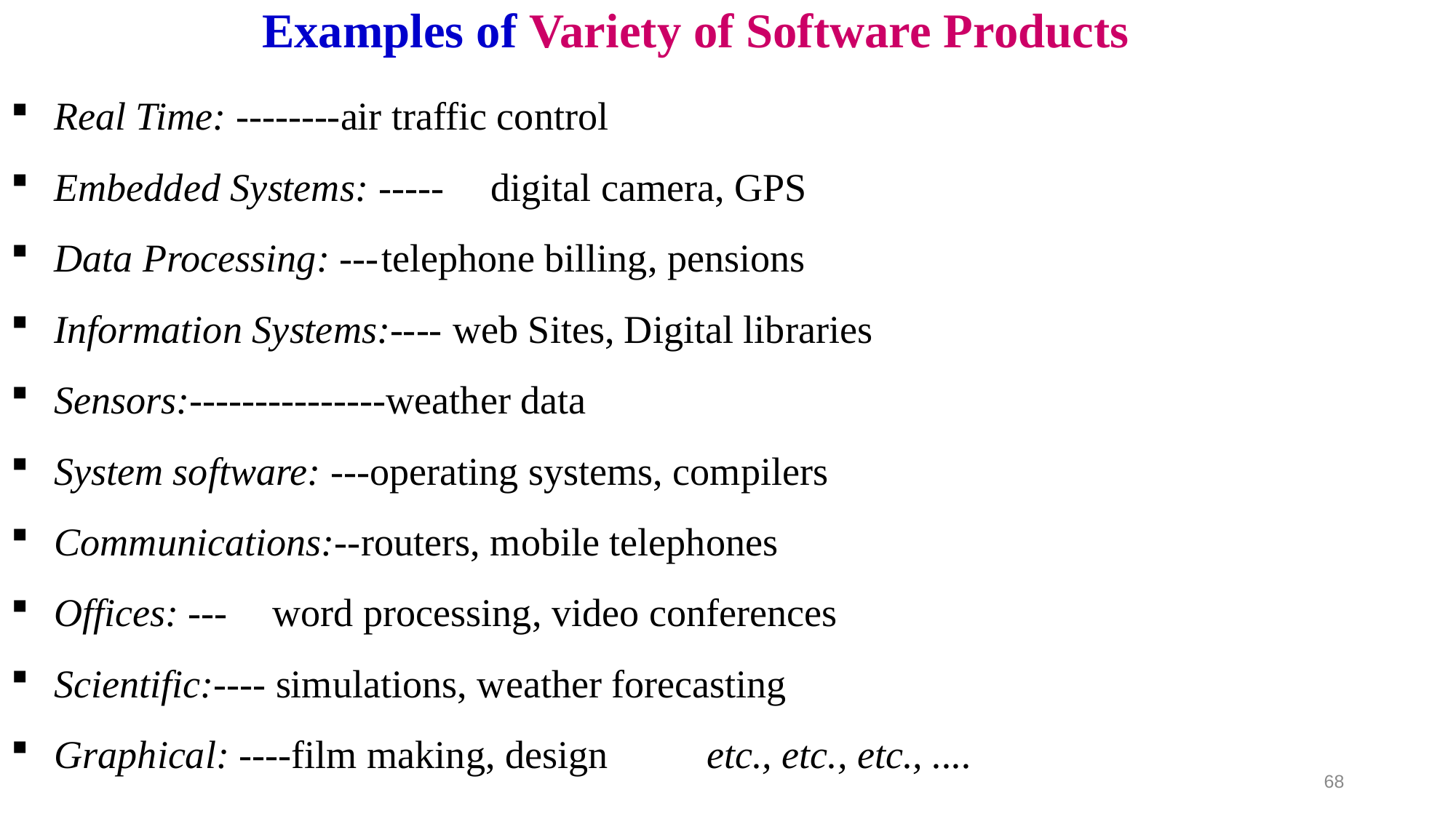

# Examples of Variety of Software Products
Real Time: --------air traffic control
Embedded Systems: -----	digital camera, GPS
Data Processing: ---	telephone billing, pensions
Information Systems:---- web Sites, Digital libraries
Sensors:---------------weather data
System software: ---operating systems, compilers
Communications:--routers, mobile telephones
Offices: ---	word processing, video conferences
Scientific:---- simulations, weather forecasting
Graphical: ----film making, design          etc., etc., etc., ....
68